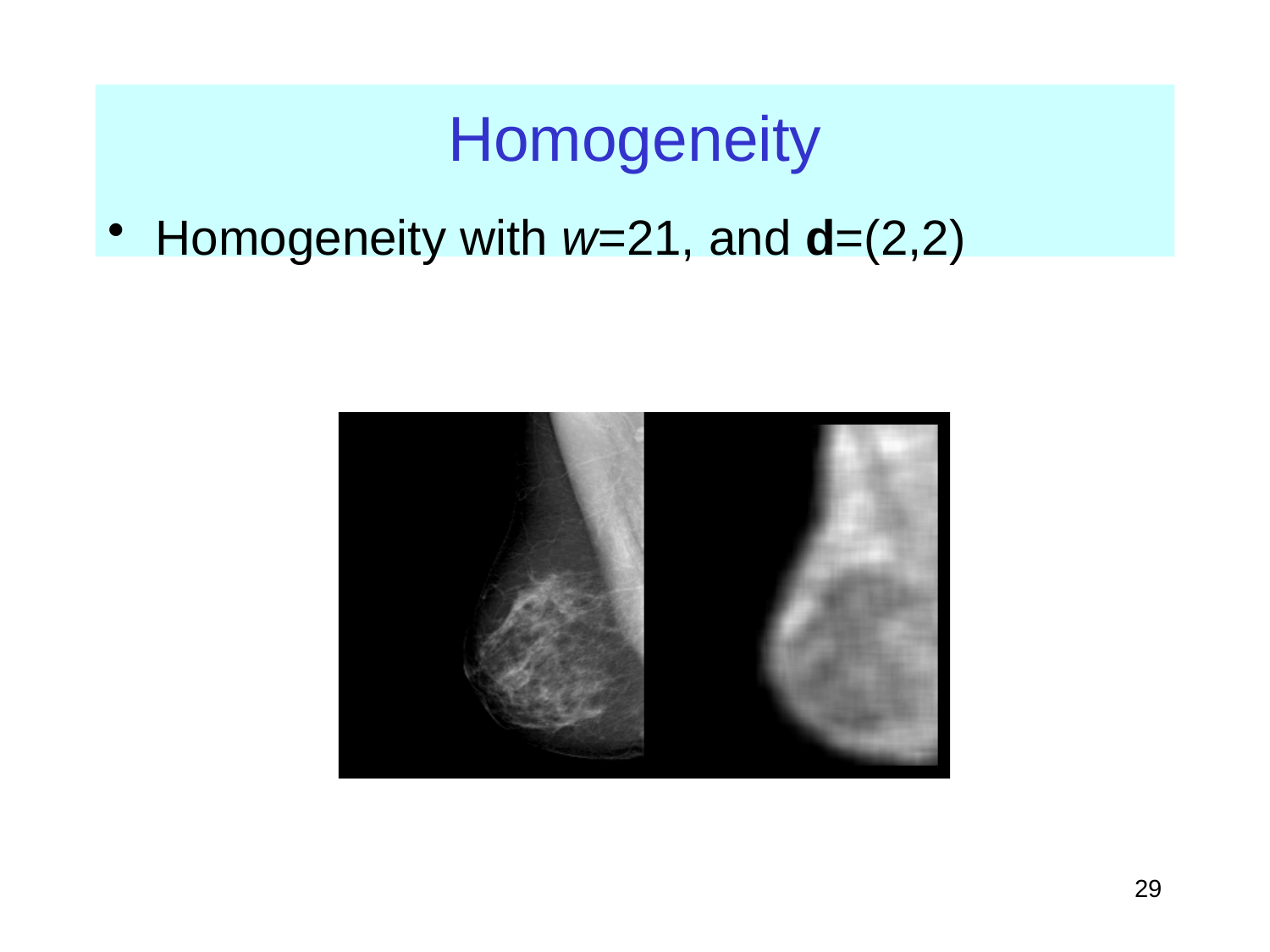

# Homogeneity
Homogeneity with w=21, and d=(2,2)

29